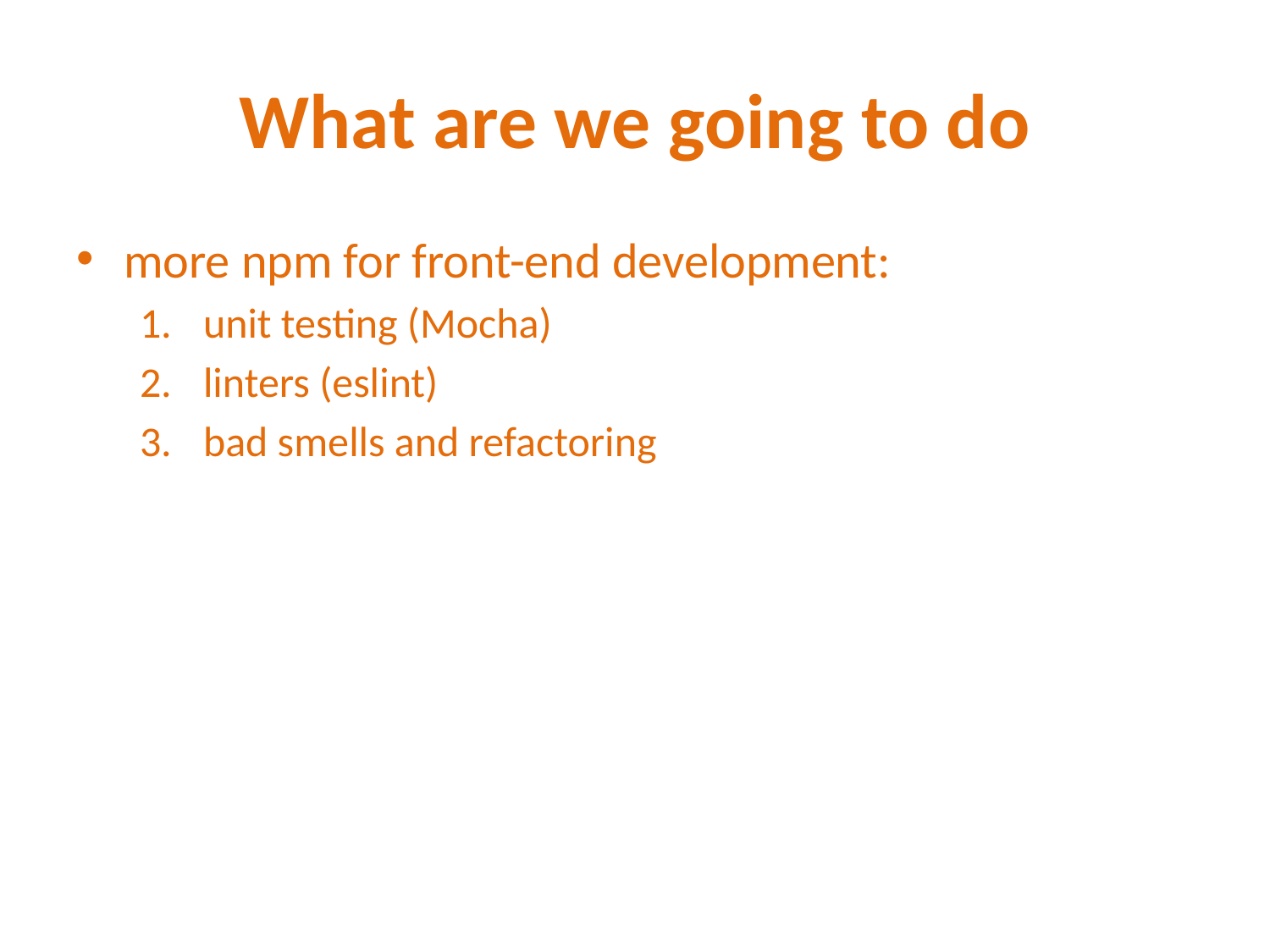

# What are we going to do
more npm for front-end development:
unit testing (Mocha)
linters (eslint)
bad smells and refactoring